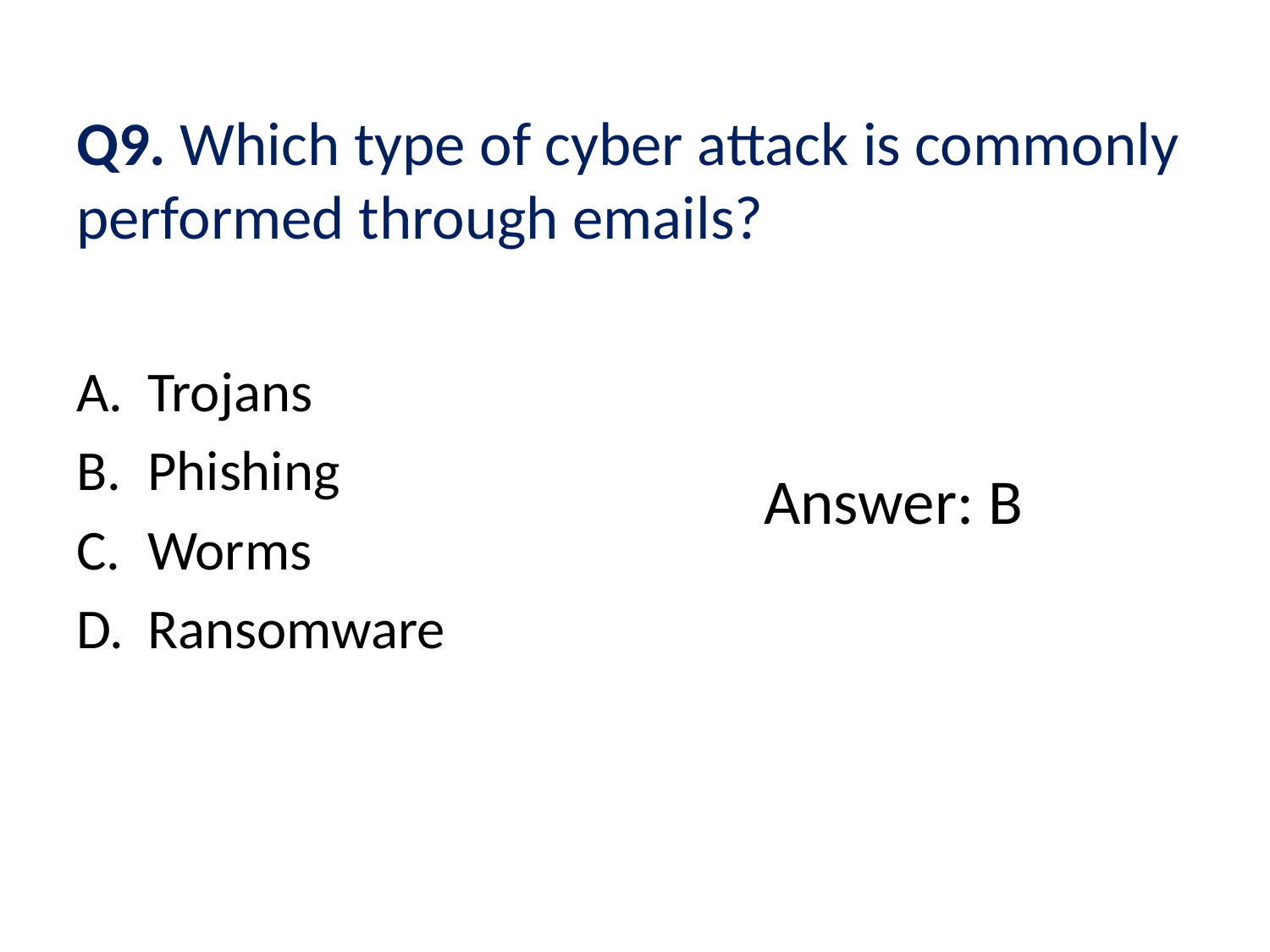

# Q9. Which type of cyber attack is commonly performed through emails?
Trojans
Phishing
Worms
Ransomware

Answer: B